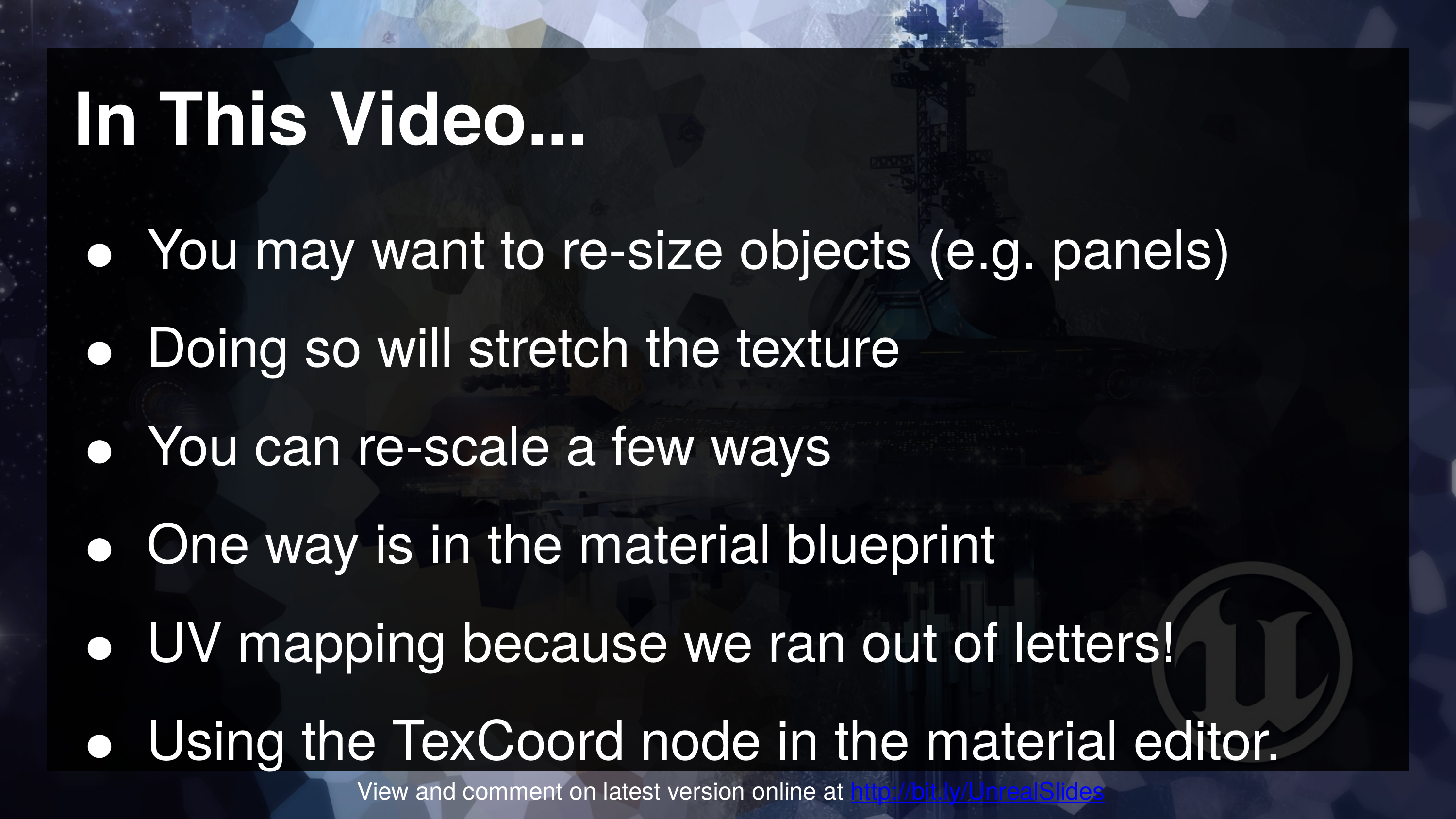

# In This Video...
You may want to re-size objects (e.g. panels)
Doing so will stretch the texture
You can re-scale a few ways
One way is in the material blueprint
UV mapping because we ran out of letters!
Using the TexCoord node in the material editor.